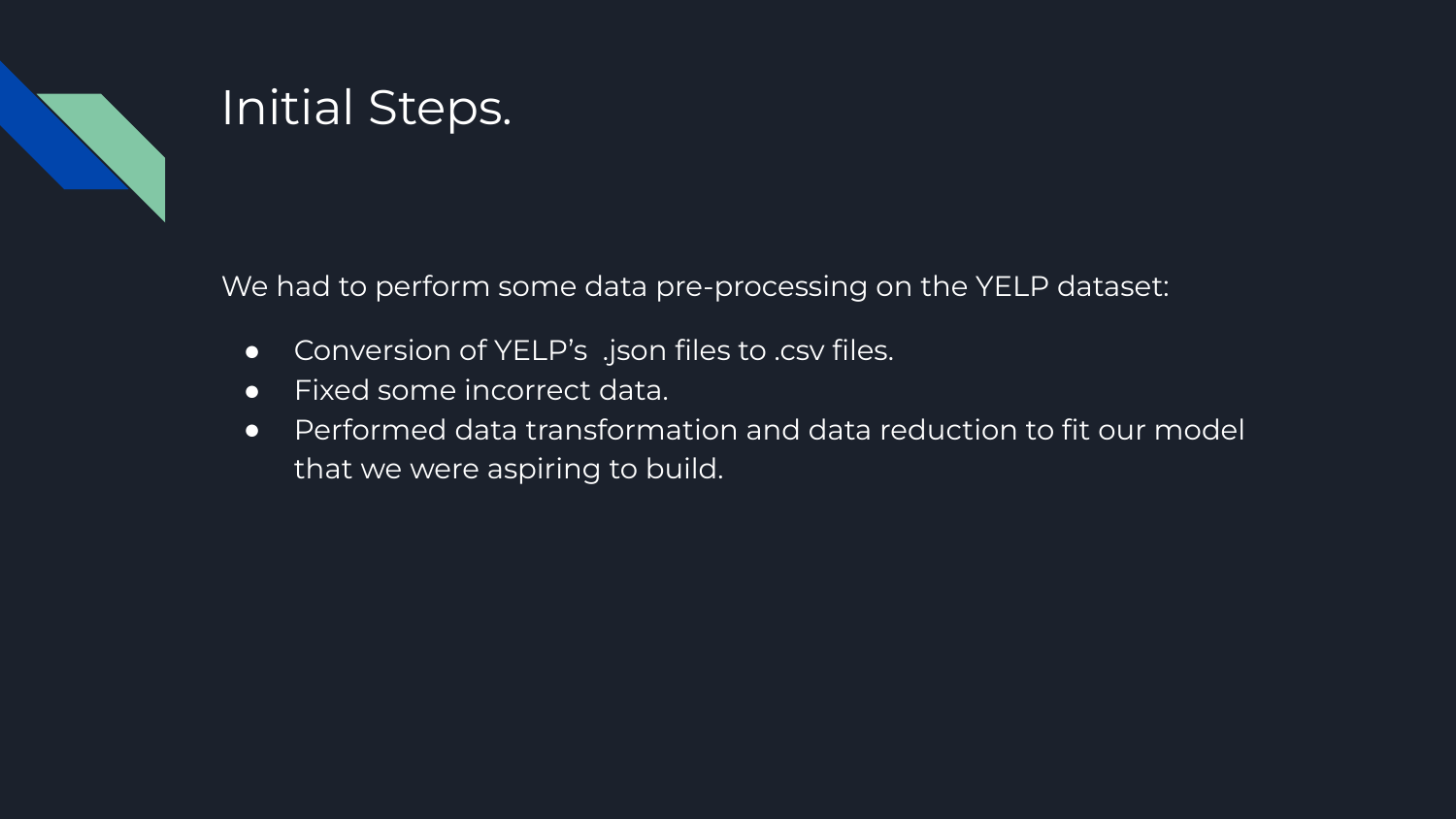

# Initial Steps.
We had to perform some data pre-processing on the YELP dataset:
Conversion of YELP’s  .json files to .csv files.
Fixed some incorrect data.
Performed data transformation and data reduction to fit our model that we were aspiring to build.